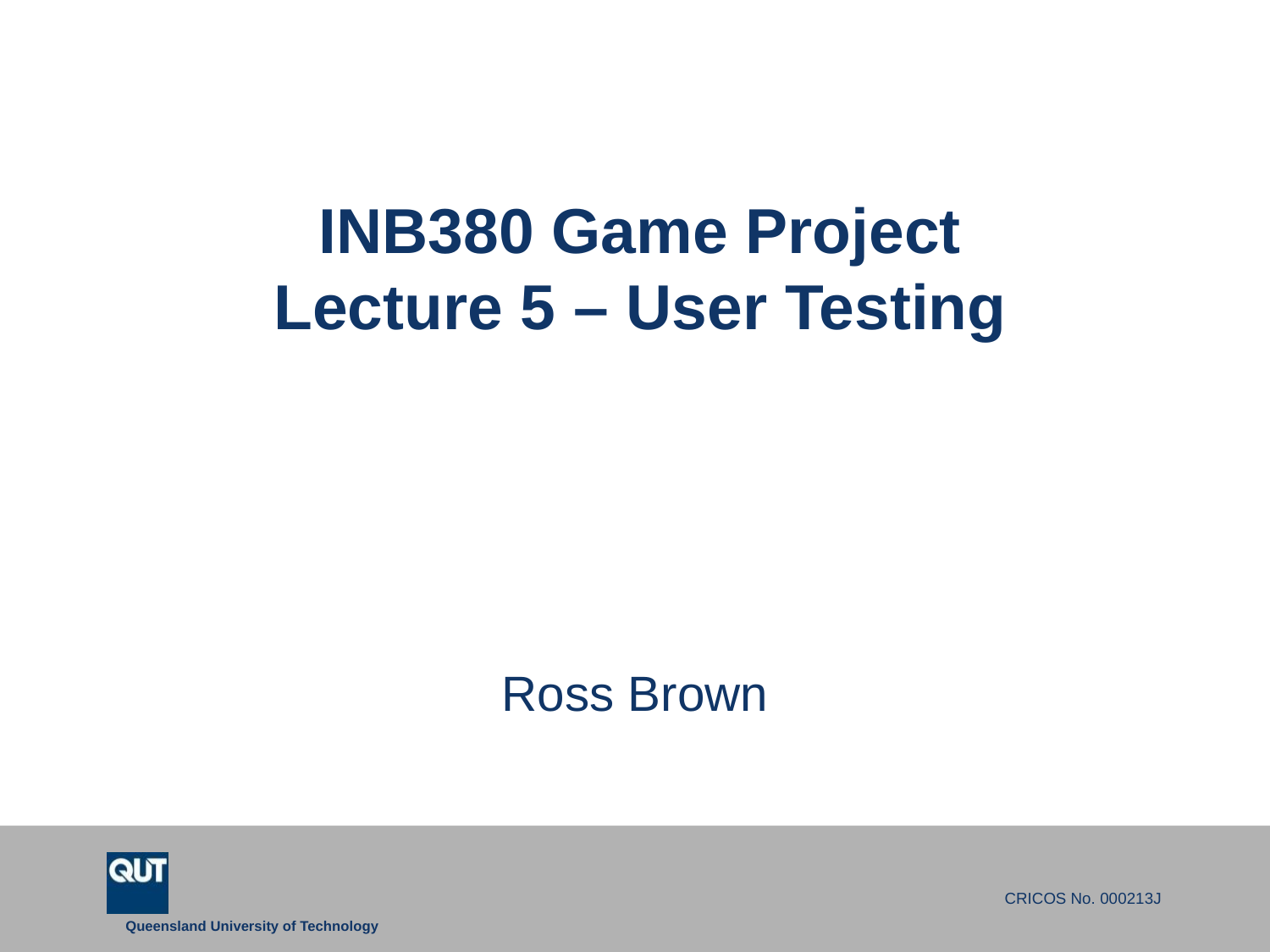

# INB380 Game Project Lecture 5 – User Testing

Ross Brown